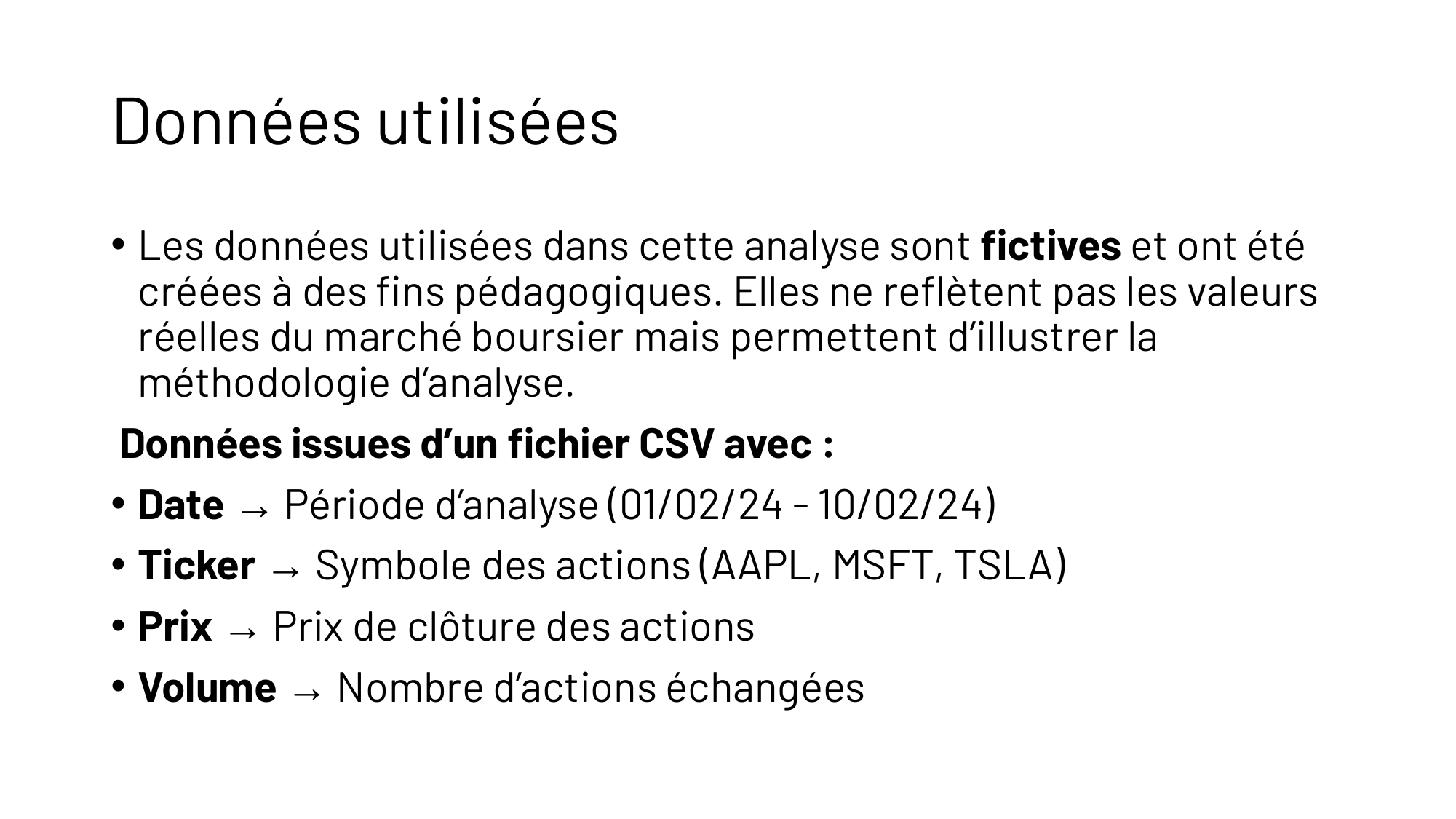

# Données utilisées
Les données utilisées dans cette analyse sont fictives et ont été créées à des fins pédagogiques. Elles ne reflètent pas les valeurs réelles du marché boursier mais permettent d’illustrer la méthodologie d’analyse.
 Données issues d’un fichier CSV avec :
Date → Période d’analyse (01/02/24 - 10/02/24)
Ticker → Symbole des actions (AAPL, MSFT, TSLA)
Prix → Prix de clôture des actions
Volume → Nombre d’actions échangées